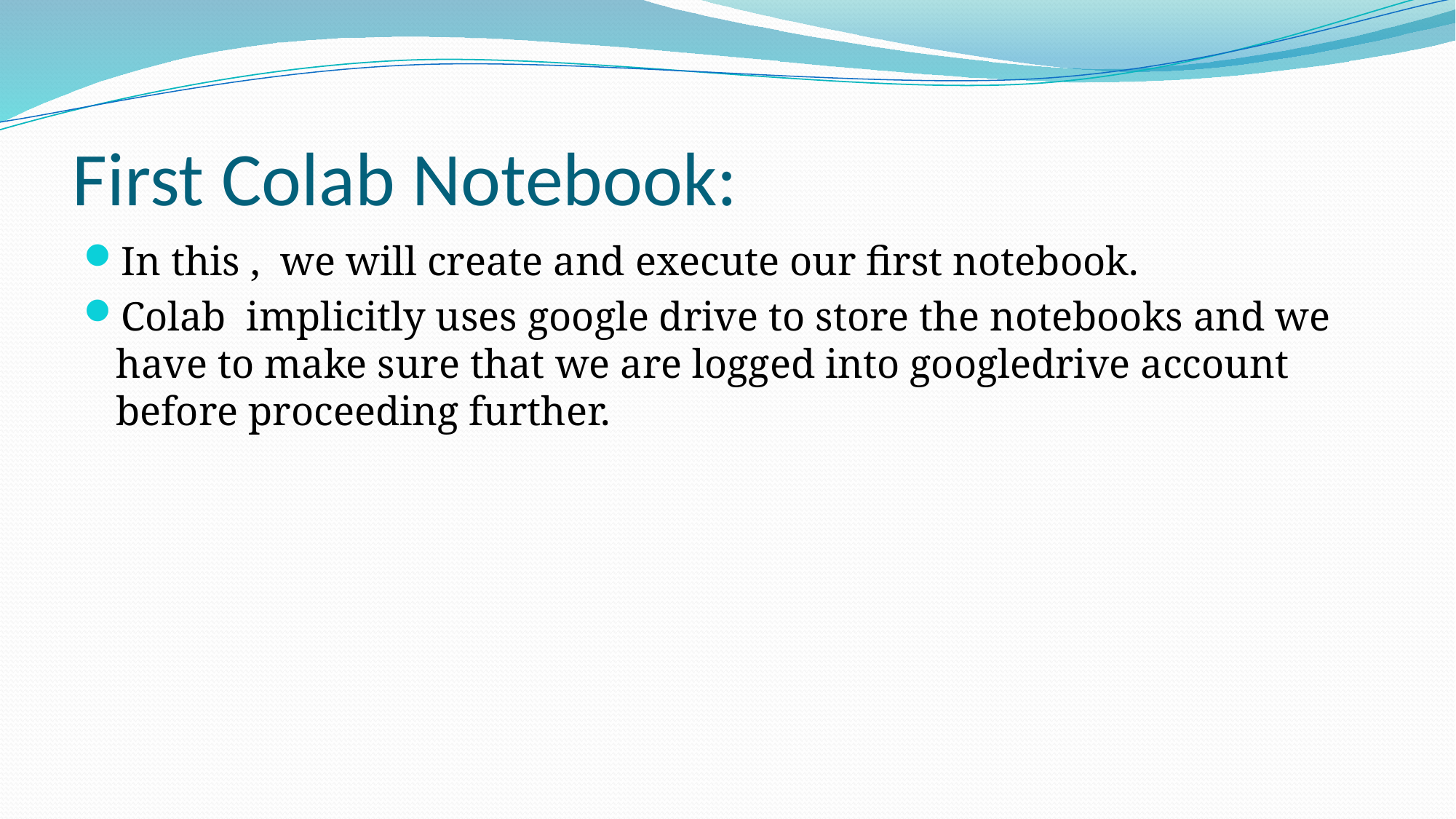

# First Colab Notebook:
In this ,  we will create and execute our first notebook.
Colab  implicitly uses google drive to store the notebooks and we have to make sure that we are logged into googledrive account before proceeding further.